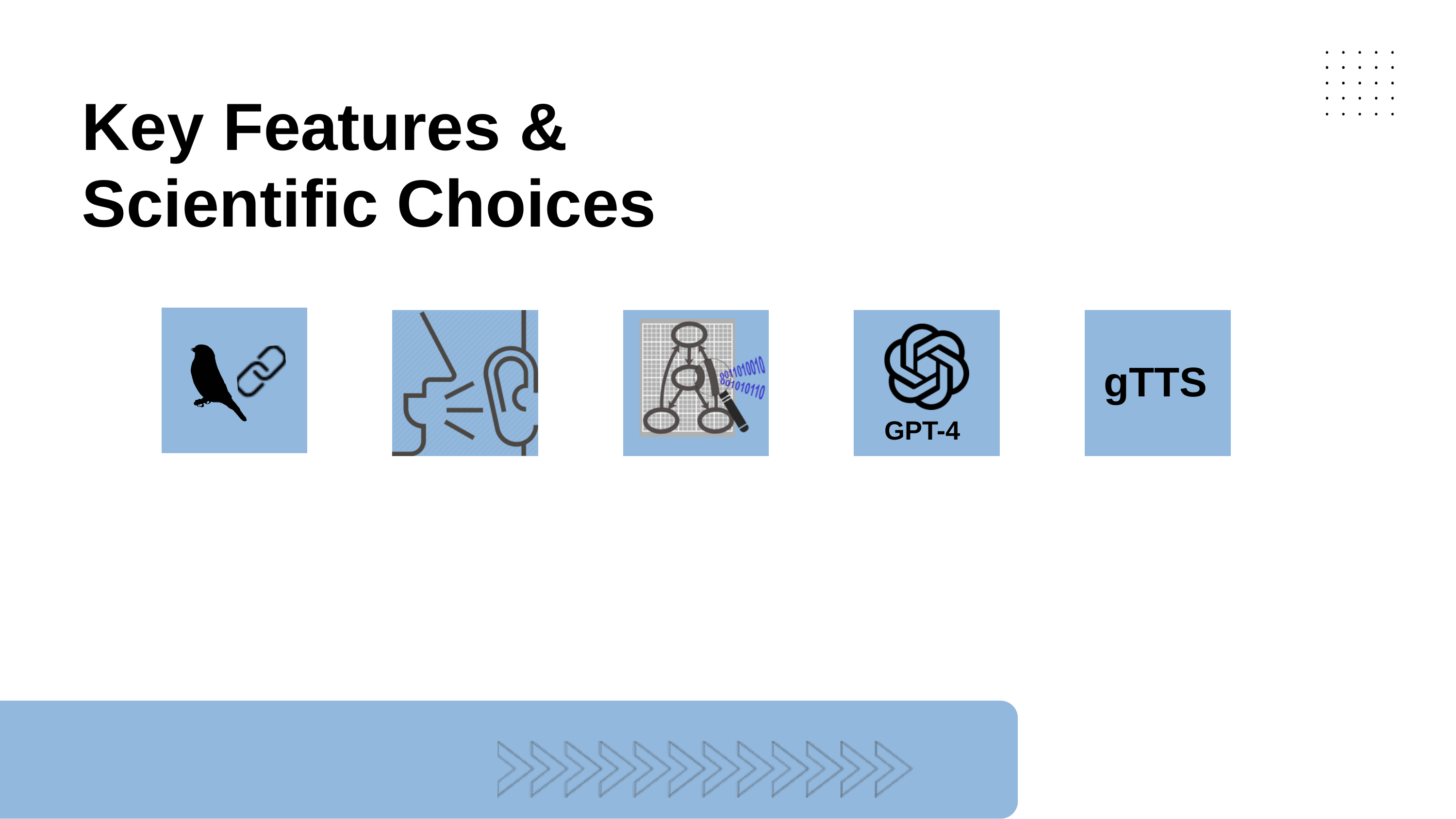

Key Features & Scientific Choices

gTTS
GPT-4